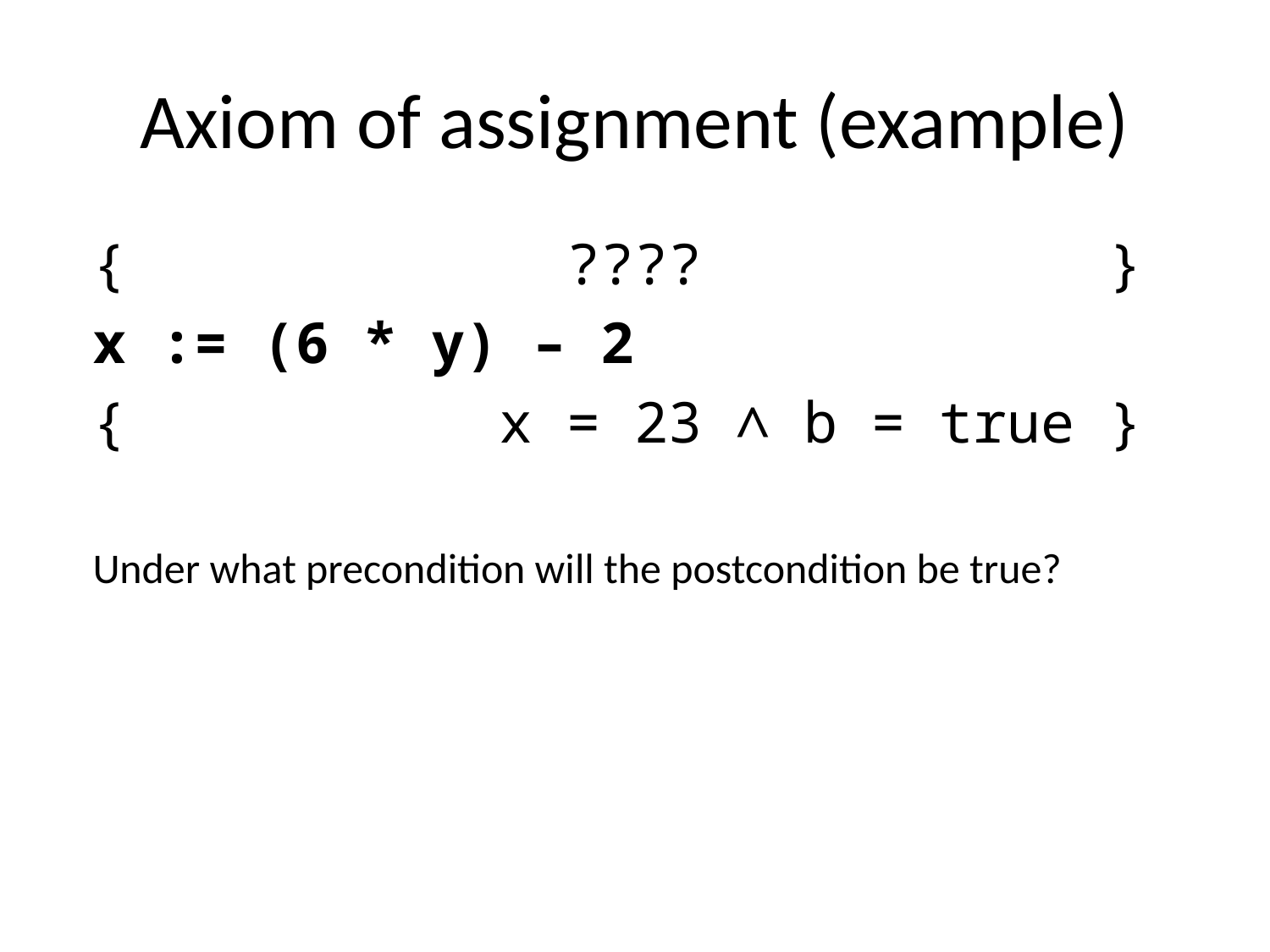

# Axiom of assignment (example)
{             ????            }
x := (6 * y) – 2
{           x = 23 ∧ b = true }

Under what precondition will the postcondition be true?